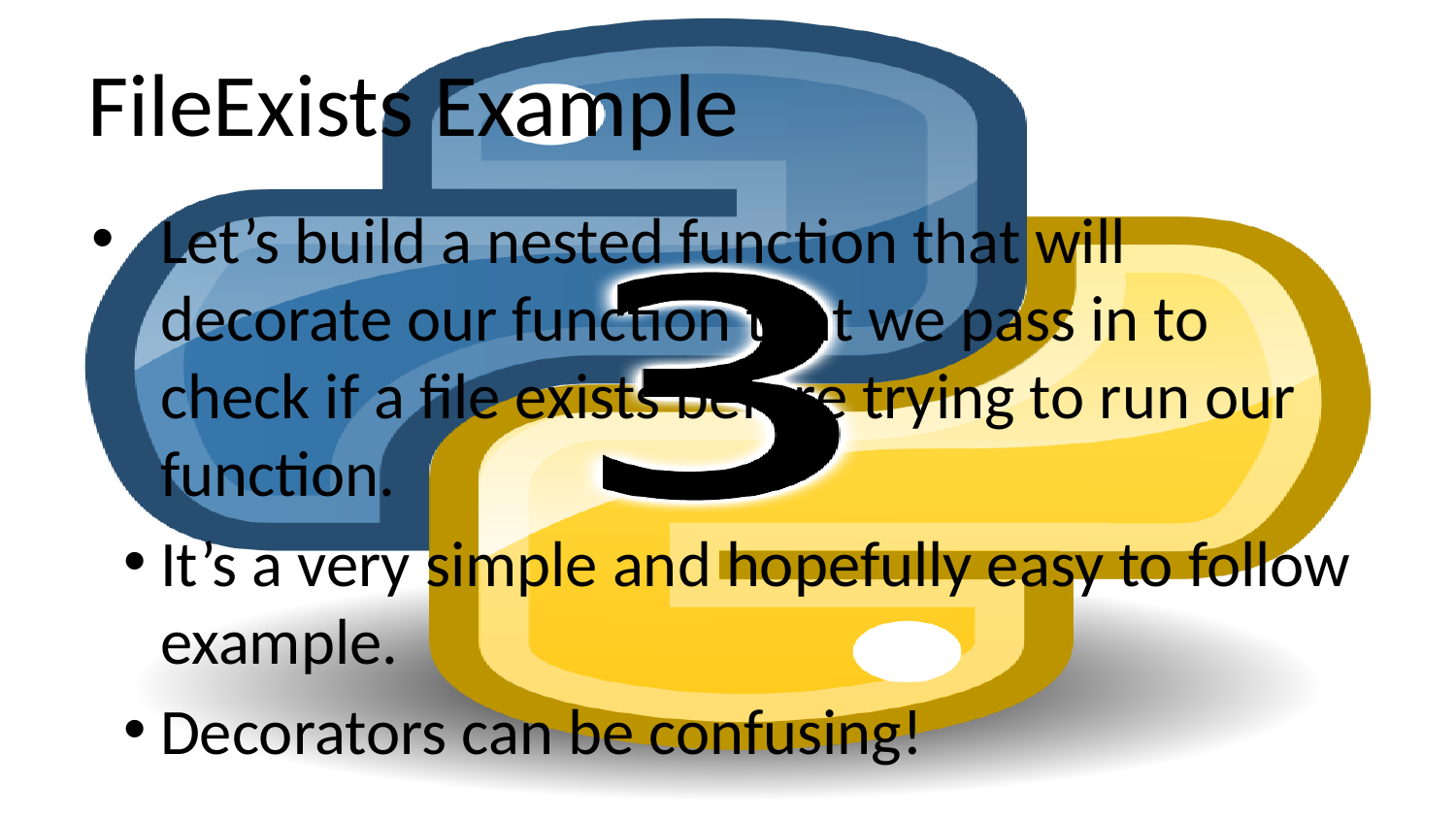

# FileExists Example
Let’s build a nested function that will decorate our function that we pass in to check if a file exists before trying to run our function.
It’s a very simple and hopefully easy to follow example.
Decorators can be confusing!